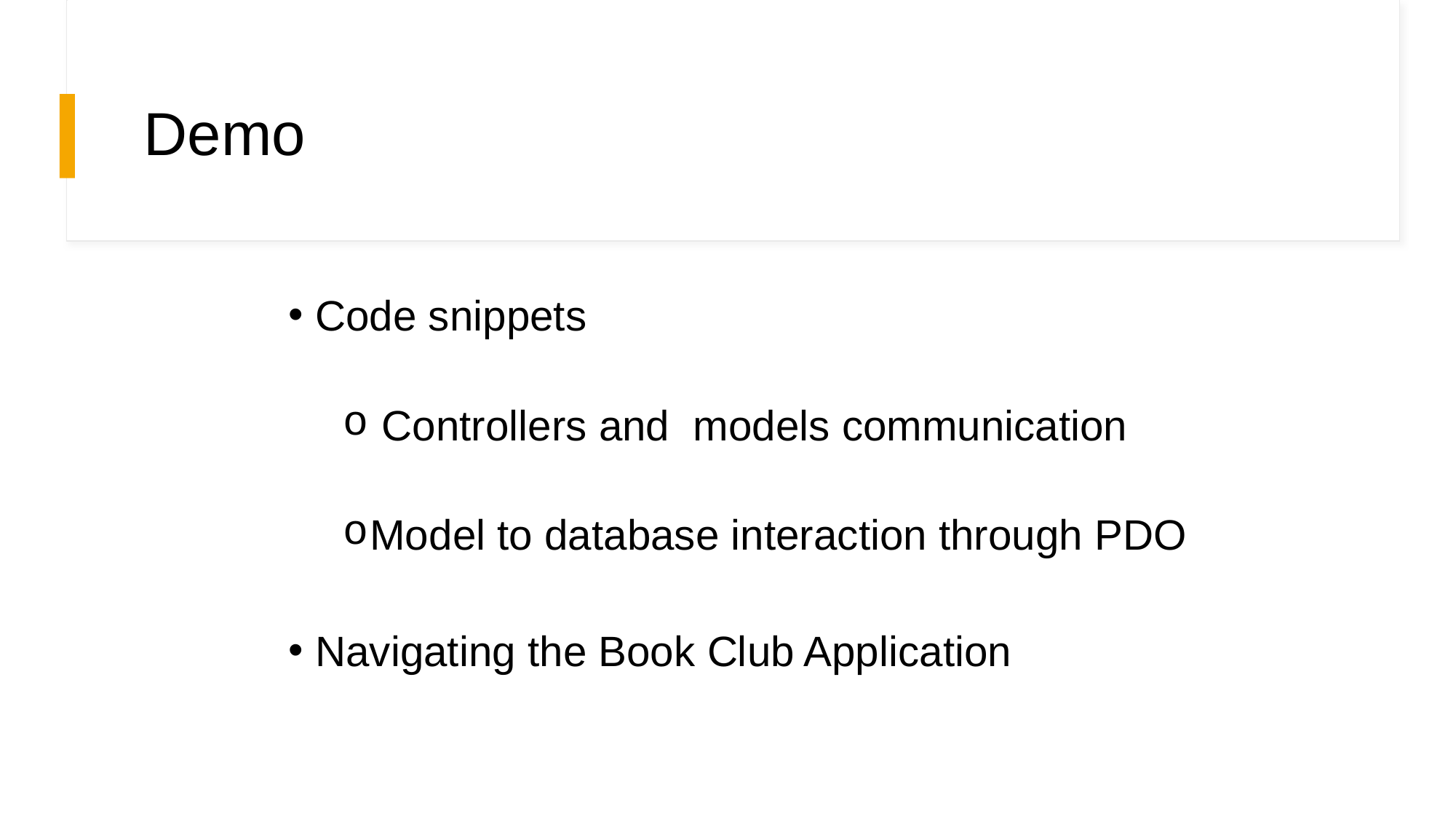

# Demo
Code snippets
 Controllers and  models communication
Model to database interaction through PDO
Navigating the Book Club Application